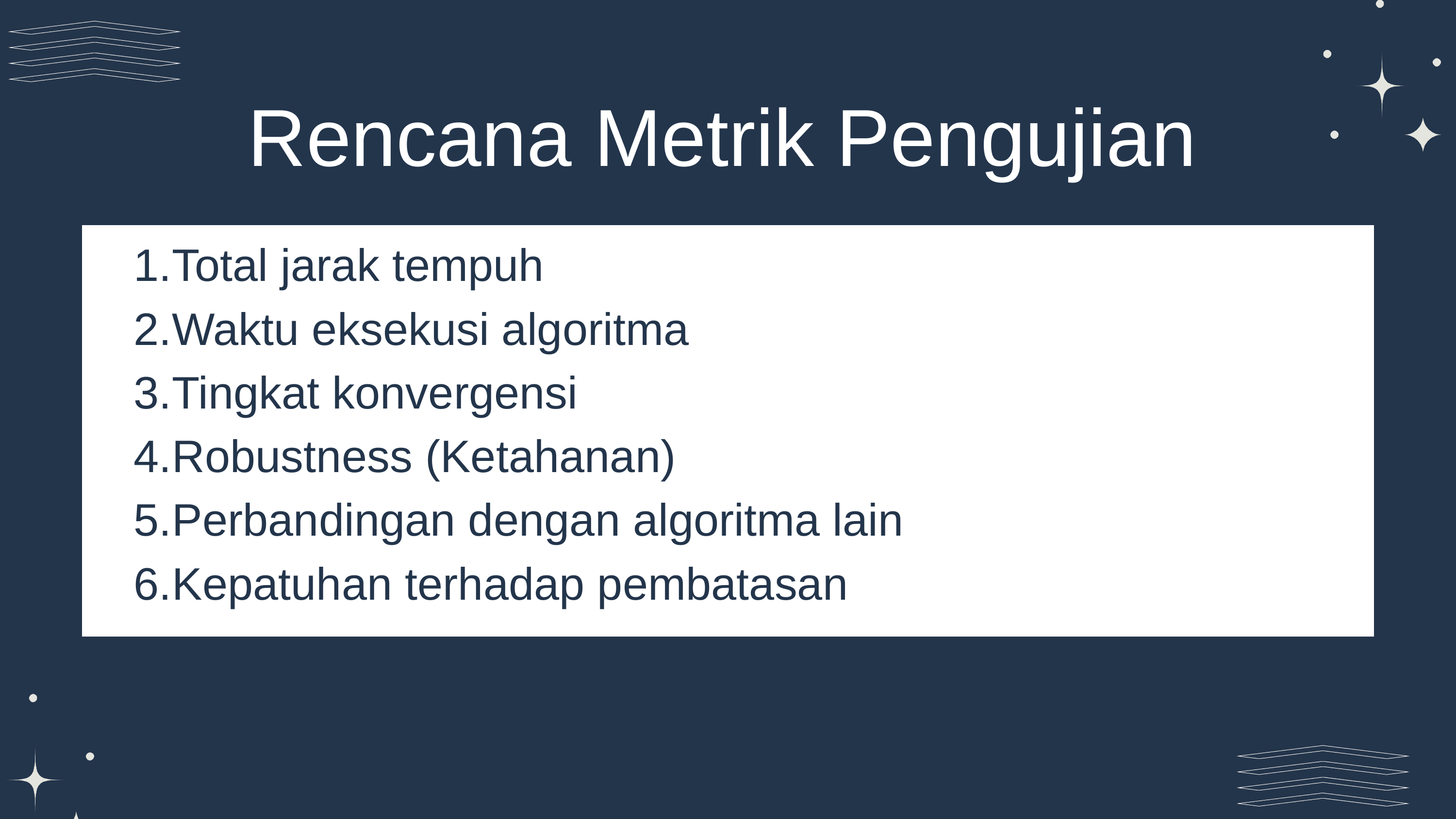

Rencana Metrik Pengujian

Total jarak tempuh
Waktu eksekusi algoritma
Tingkat konvergensi
Robustness (Ketahanan)
Perbandingan dengan algoritma lain
Kepatuhan terhadap pembatasan